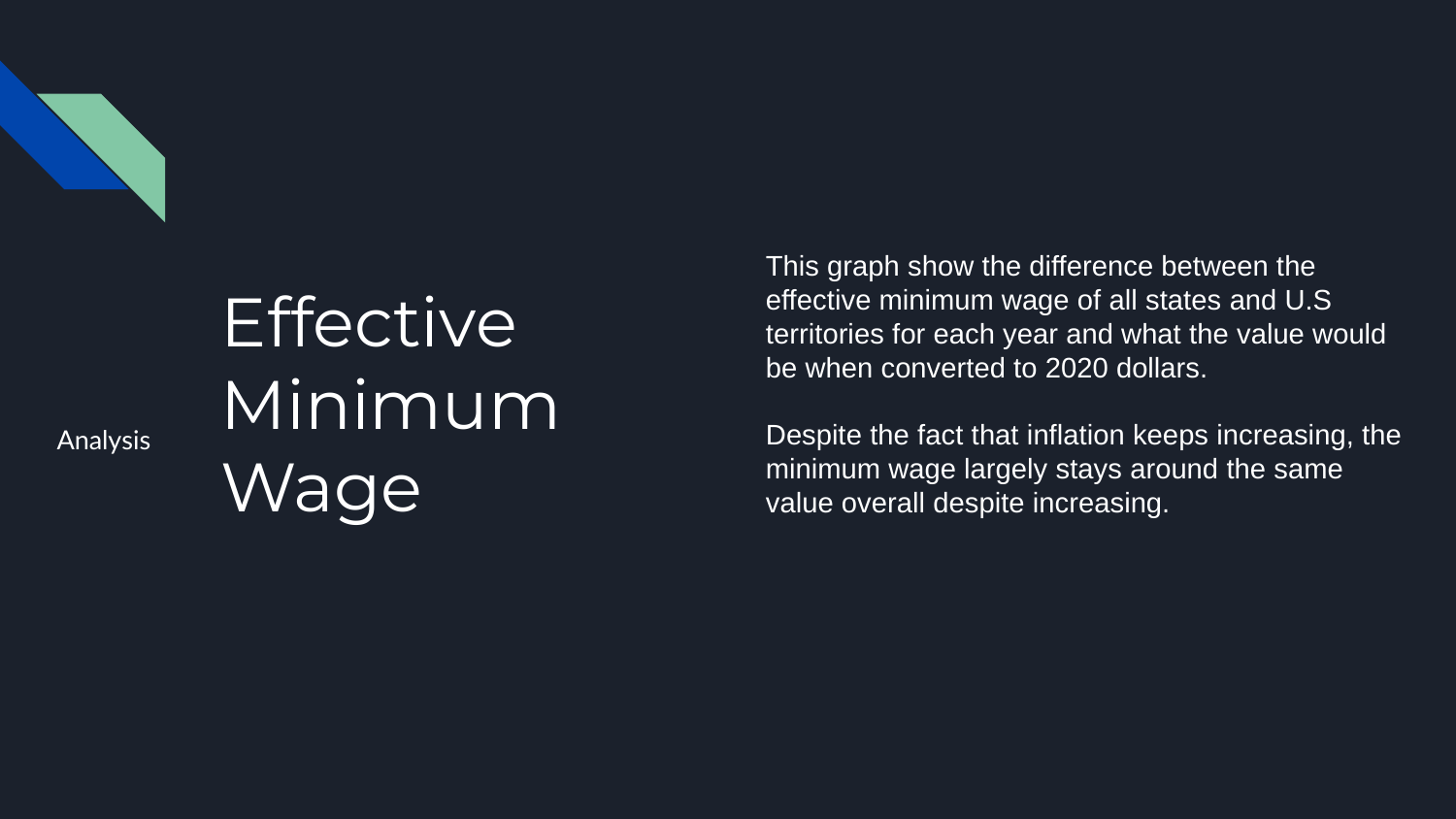

This graph show the difference between the effective minimum wage of all states and U.S territories for each year and what the value would be when converted to 2020 dollars.

Despite the fact that inflation keeps increasing, the minimum wage largely stays around the same value overall despite increasing.
# Effective Minimum Wage
Analysis